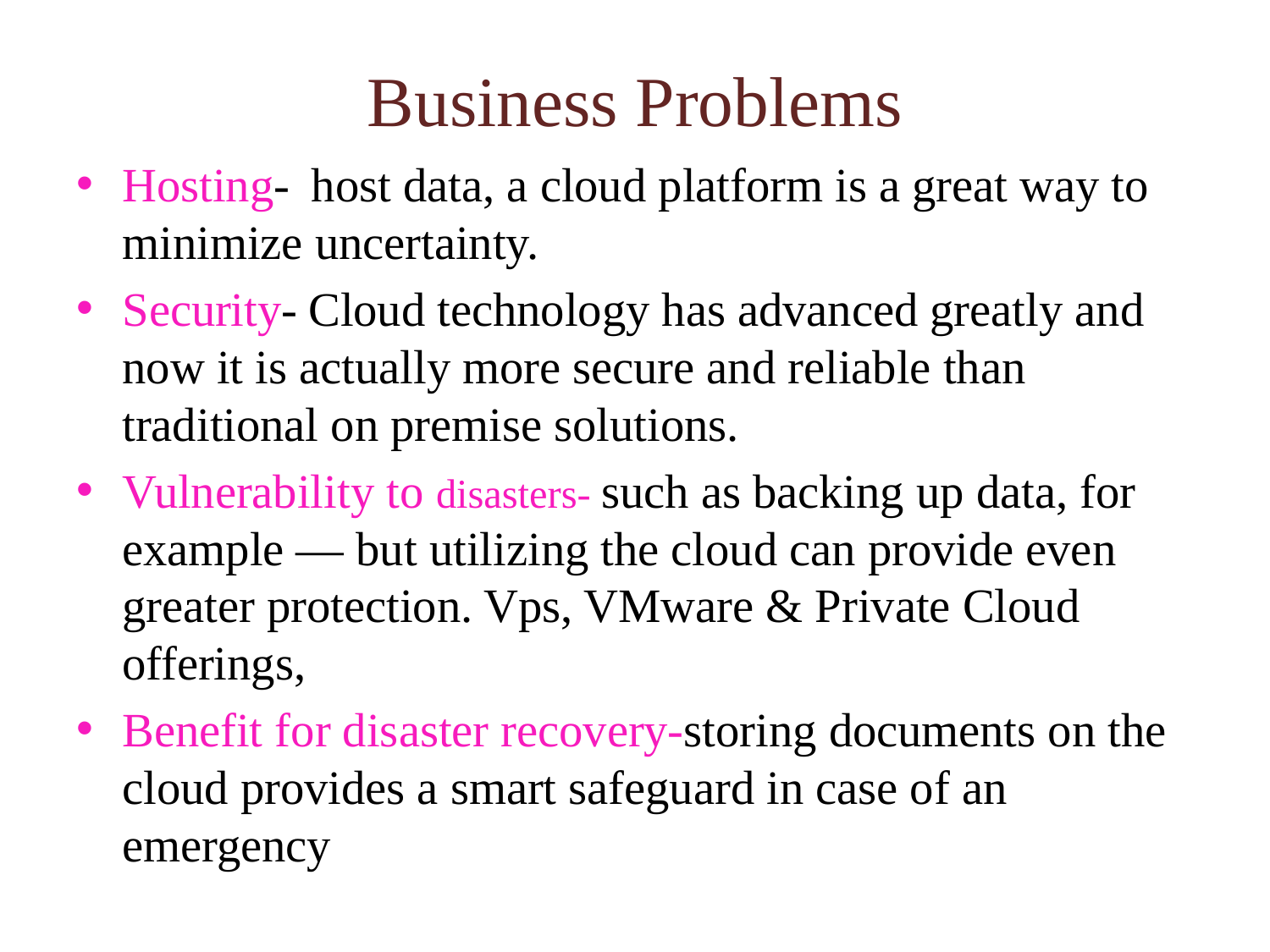

# Business Problems
Hosting-  host data, a cloud platform is a great way to minimize uncertainty.
Security- Cloud technology has advanced greatly and now it is actually more secure and reliable than traditional on premise solutions.
Vulnerability to disasters- such as backing up data, for example — but utilizing the cloud can provide even greater protection. Vps, VMware & Private Cloud offerings,
Benefit for disaster recovery-storing documents on the cloud provides a smart safeguard in case of an emergency